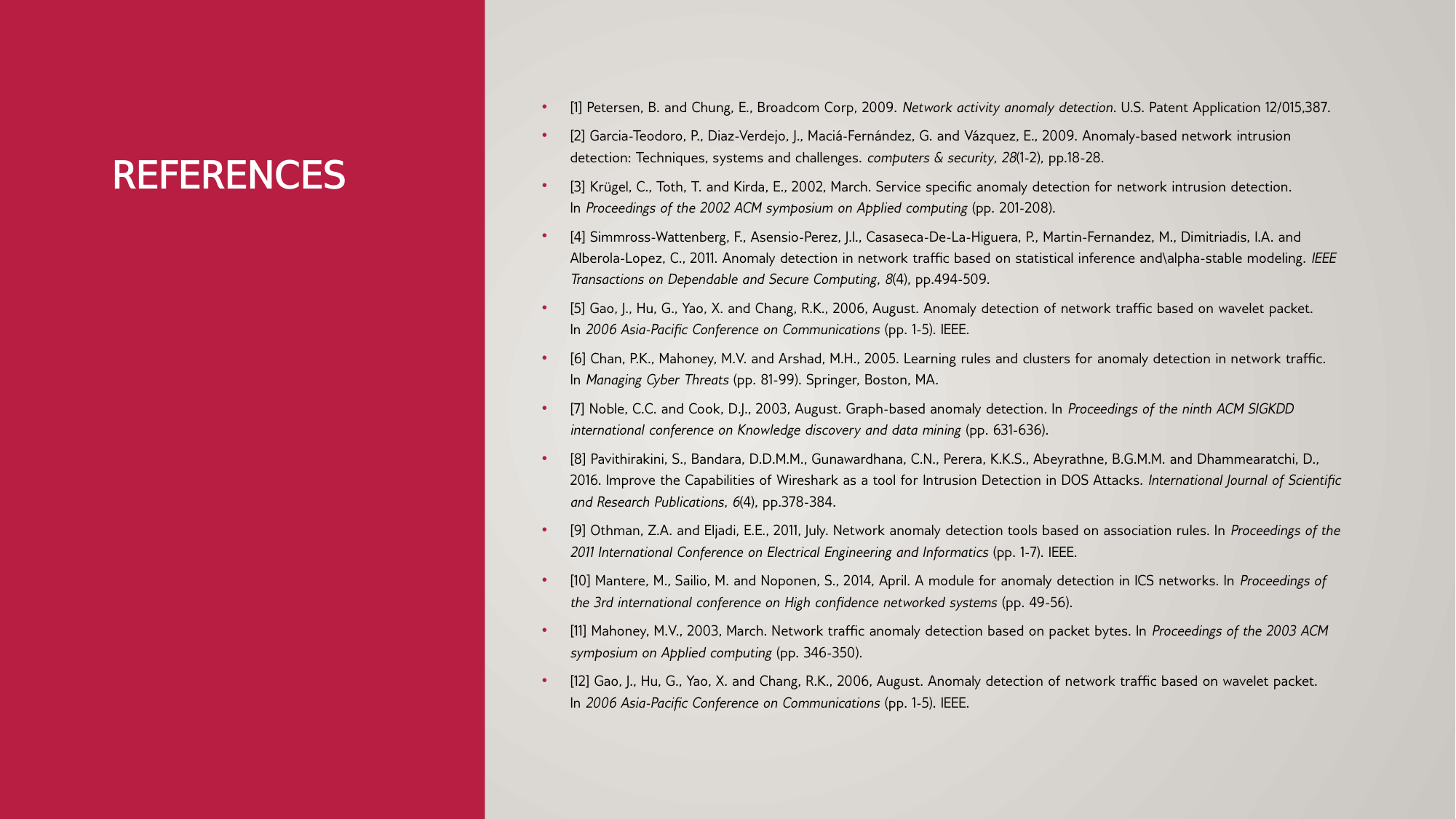

[1] Petersen, B. and Chung, E., Broadcom Corp, 2009. Network activity anomaly detection. U.S. Patent Application 12/015,387.
[2] Garcia-Teodoro, P., Diaz-Verdejo, J., Maciá-Fernández, G. and Vázquez, E., 2009. Anomaly-based network intrusion detection: Techniques, systems and challenges. computers & security, 28(1-2), pp.18-28.
[3] Krügel, C., Toth, T. and Kirda, E., 2002, March. Service specific anomaly detection for network intrusion detection. In Proceedings of the 2002 ACM symposium on Applied computing (pp. 201-208).
[4] Simmross-Wattenberg, F., Asensio-Perez, J.I., Casaseca-De-La-Higuera, P., Martin-Fernandez, M., Dimitriadis, I.A. and Alberola-Lopez, C., 2011. Anomaly detection in network traffic based on statistical inference and\alpha-stable modeling. IEEE Transactions on Dependable and Secure Computing, 8(4), pp.494-509.
[5] Gao, J., Hu, G., Yao, X. and Chang, R.K., 2006, August. Anomaly detection of network traffic based on wavelet packet. In 2006 Asia-Pacific Conference on Communications (pp. 1-5). IEEE.
[6] Chan, P.K., Mahoney, M.V. and Arshad, M.H., 2005. Learning rules and clusters for anomaly detection in network traffic. In Managing Cyber Threats (pp. 81-99). Springer, Boston, MA.
[7] Noble, C.C. and Cook, D.J., 2003, August. Graph-based anomaly detection. In Proceedings of the ninth ACM SIGKDD international conference on Knowledge discovery and data mining (pp. 631-636).
[8] Pavithirakini, S., Bandara, D.D.M.M., Gunawardhana, C.N., Perera, K.K.S., Abeyrathne, B.G.M.M. and Dhammearatchi, D., 2016. Improve the Capabilities of Wireshark as a tool for Intrusion Detection in DOS Attacks. International Journal of Scientific and Research Publications, 6(4), pp.378-384.
[9] Othman, Z.A. and Eljadi, E.E., 2011, July. Network anomaly detection tools based on association rules. In Proceedings of the 2011 International Conference on Electrical Engineering and Informatics (pp. 1-7). IEEE.
[10] Mantere, M., Sailio, M. and Noponen, S., 2014, April. A module for anomaly detection in ICS networks. In Proceedings of the 3rd international conference on High confidence networked systems (pp. 49-56).
[11] Mahoney, M.V., 2003, March. Network traffic anomaly detection based on packet bytes. In Proceedings of the 2003 ACM symposium on Applied computing (pp. 346-350).
[12] Gao, J., Hu, G., Yao, X. and Chang, R.K., 2006, August. Anomaly detection of network traffic based on wavelet packet. In 2006 Asia-Pacific Conference on Communications (pp. 1-5). IEEE.

# References